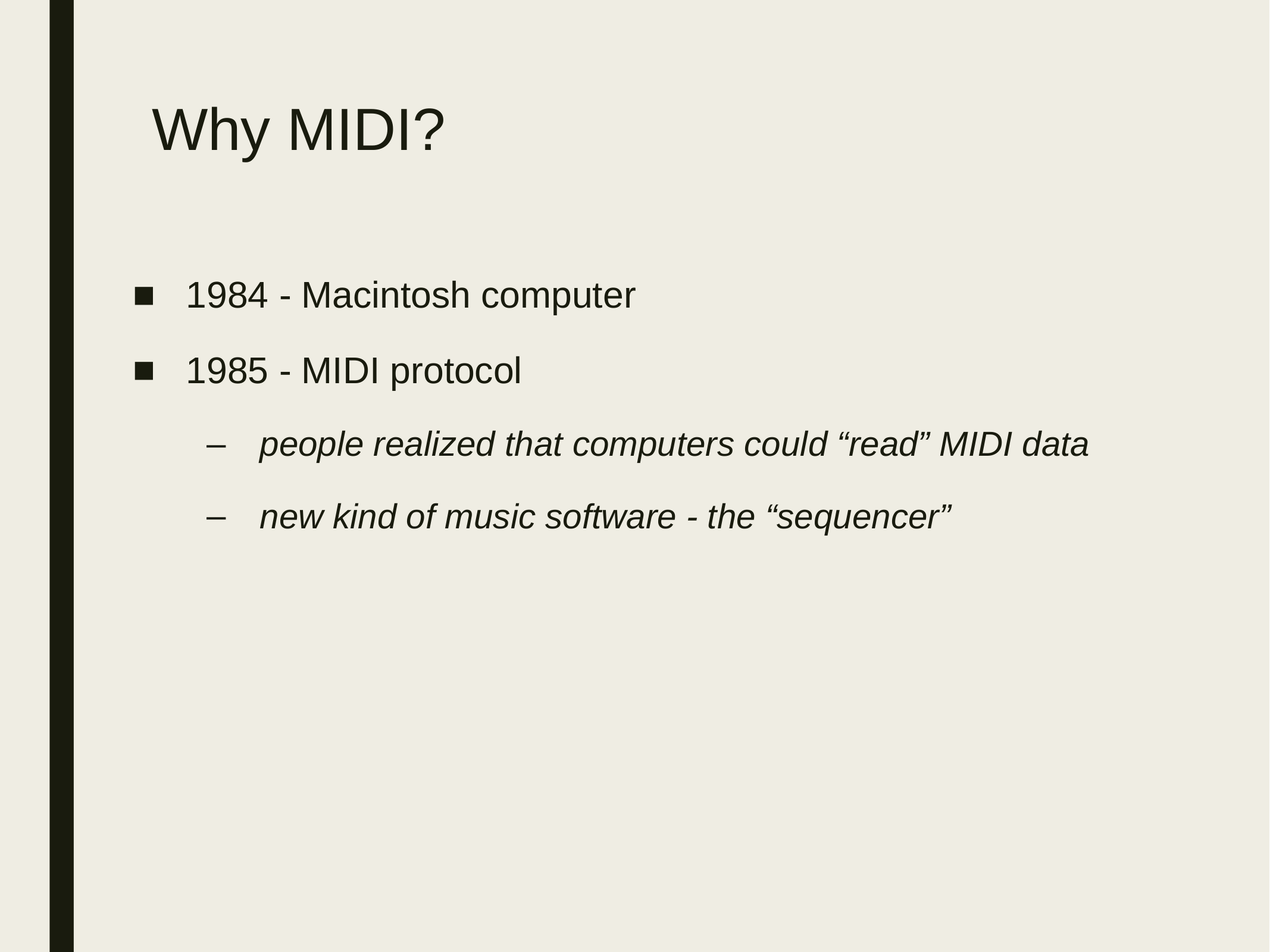

# Why MIDI?
1984 - Macintosh computer
1985 - MIDI protocol
people realized that computers could “read” MIDI data
new kind of music software - the “sequencer”